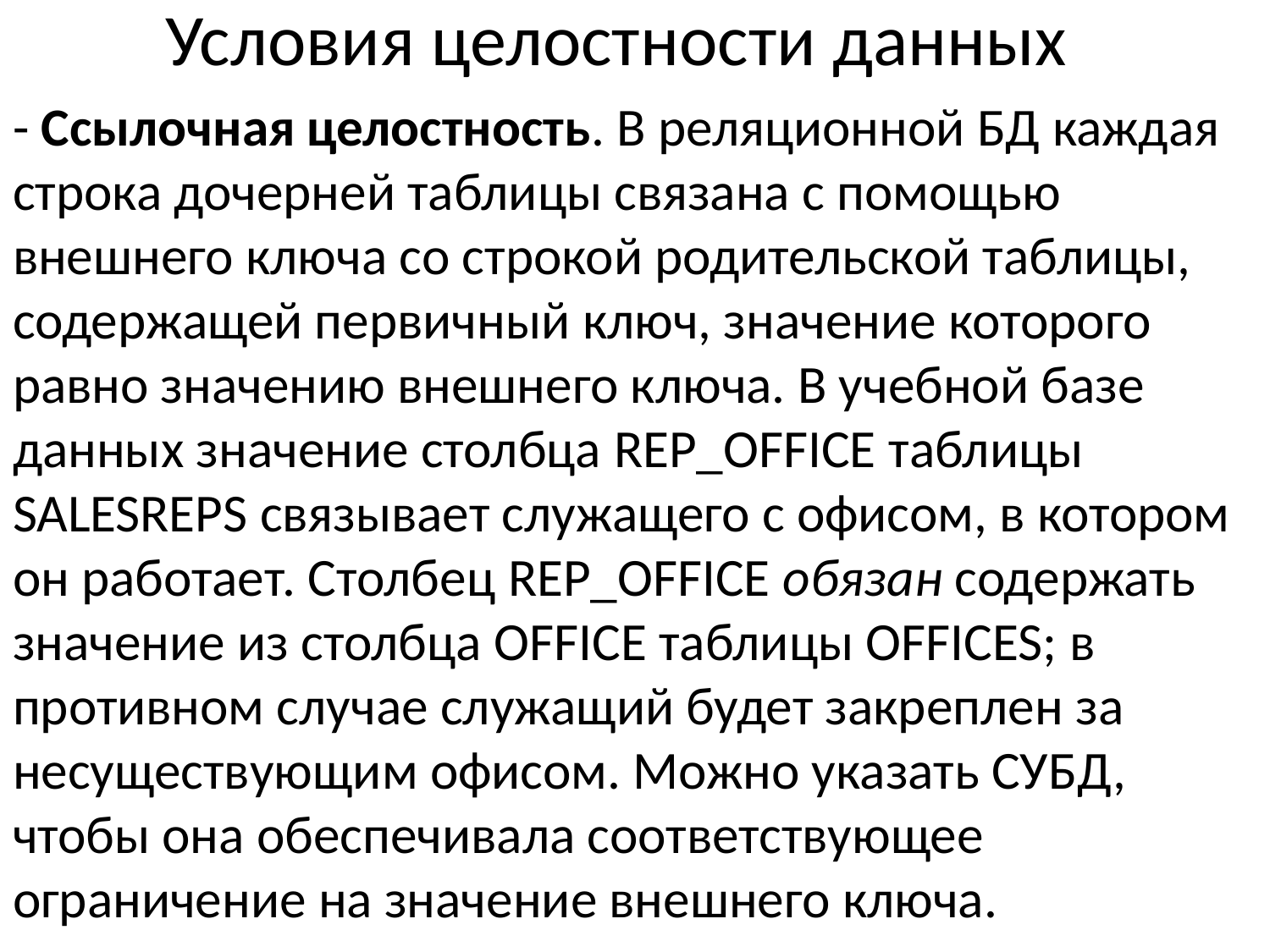

# Условия целостности данных
- Ссылочная целостность. В реляционной БД каждая строка дочерней таблицы связана с помощью внешнего ключа со строкой родительской таблицы, содержащей первичный ключ, значение которого равно значению внешнего ключа. В учебной базе данных значение столбца REP_OFFICE таблицы SALESREPS связывает служащего с офисом, в котором он работает. Столбец REP_OFFICE обязан содержать значение из столбца OFFICE таблицы OFFICES; в противном случае служащий будет закреплен за несуществующим офисом. Можно указать СУБД, чтобы она обеспечивала соответствующее ограничение на значение внешнего ключа.